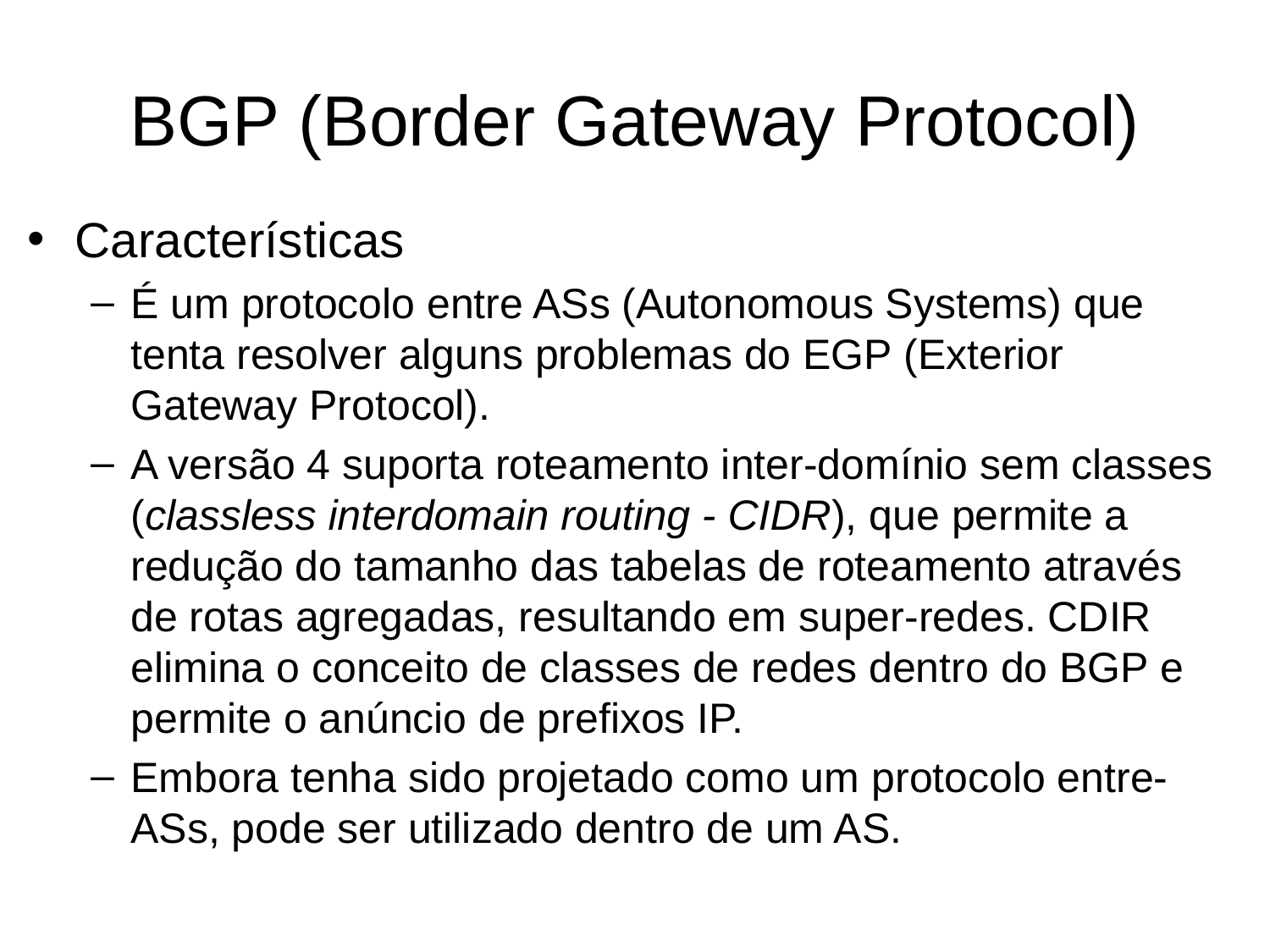

# BGP (Border Gateway Protocol)
Características
É um protocolo entre ASs (Autonomous Systems) que tenta resolver alguns problemas do EGP (Exterior Gateway Protocol).
A versão 4 suporta roteamento inter-domínio sem classes (classless interdomain routing - CIDR), que permite a redução do tamanho das tabelas de roteamento através de rotas agregadas, resultando em super-redes. CDIR elimina o conceito de classes de redes dentro do BGP e permite o anúncio de prefixos IP.
Embora tenha sido projetado como um protocolo entre-ASs, pode ser utilizado dentro de um AS.